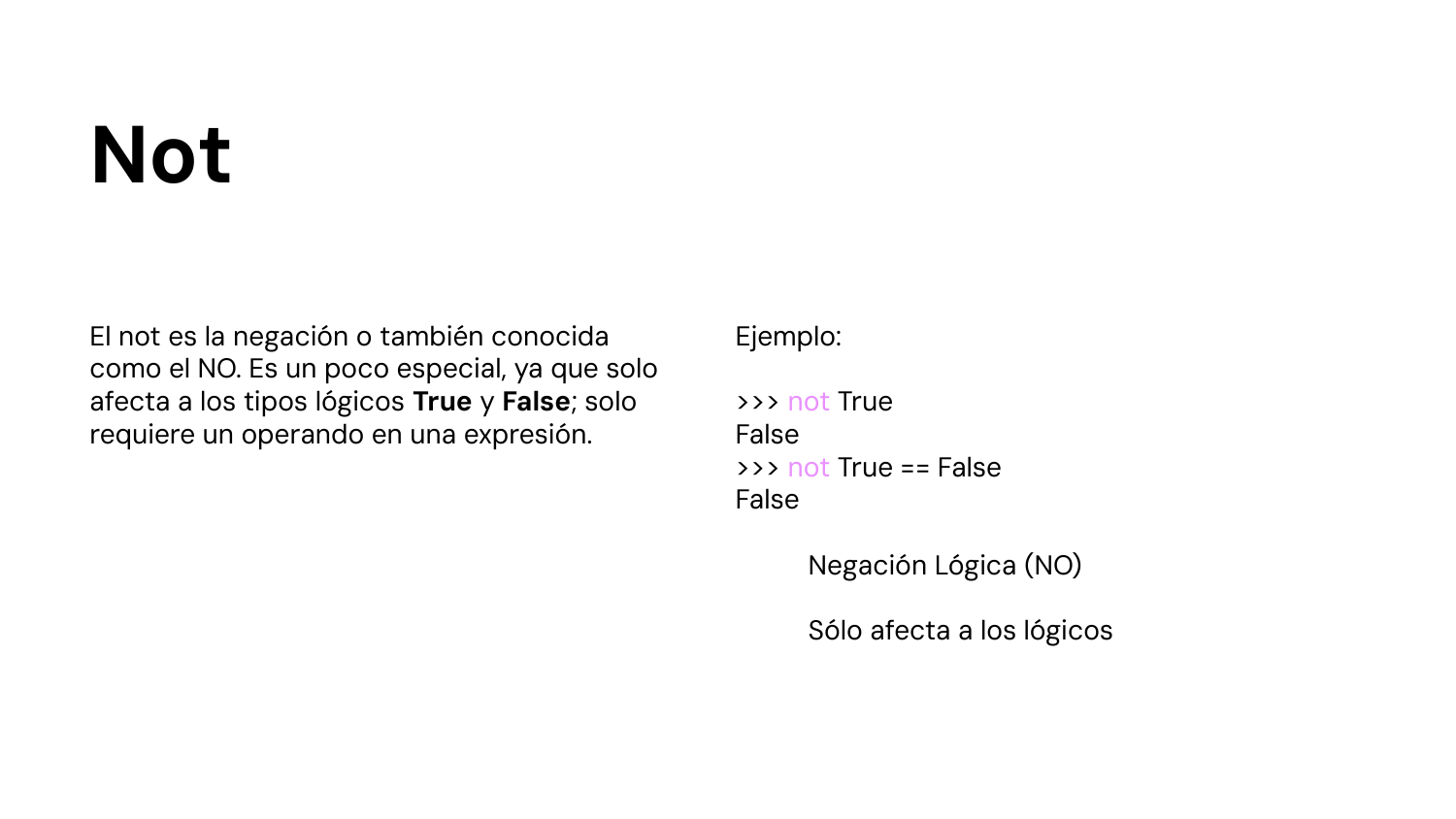

Not
El not es la negación o también conocida como el NO. Es un poco especial, ya que solo afecta a los tipos lógicos True y False; solo requiere un operando en una expresión.

Ejemplo:

>>> not True
False
>>> not True == False
False
Negación Lógica (NO)
Sólo afecta a los lógicos